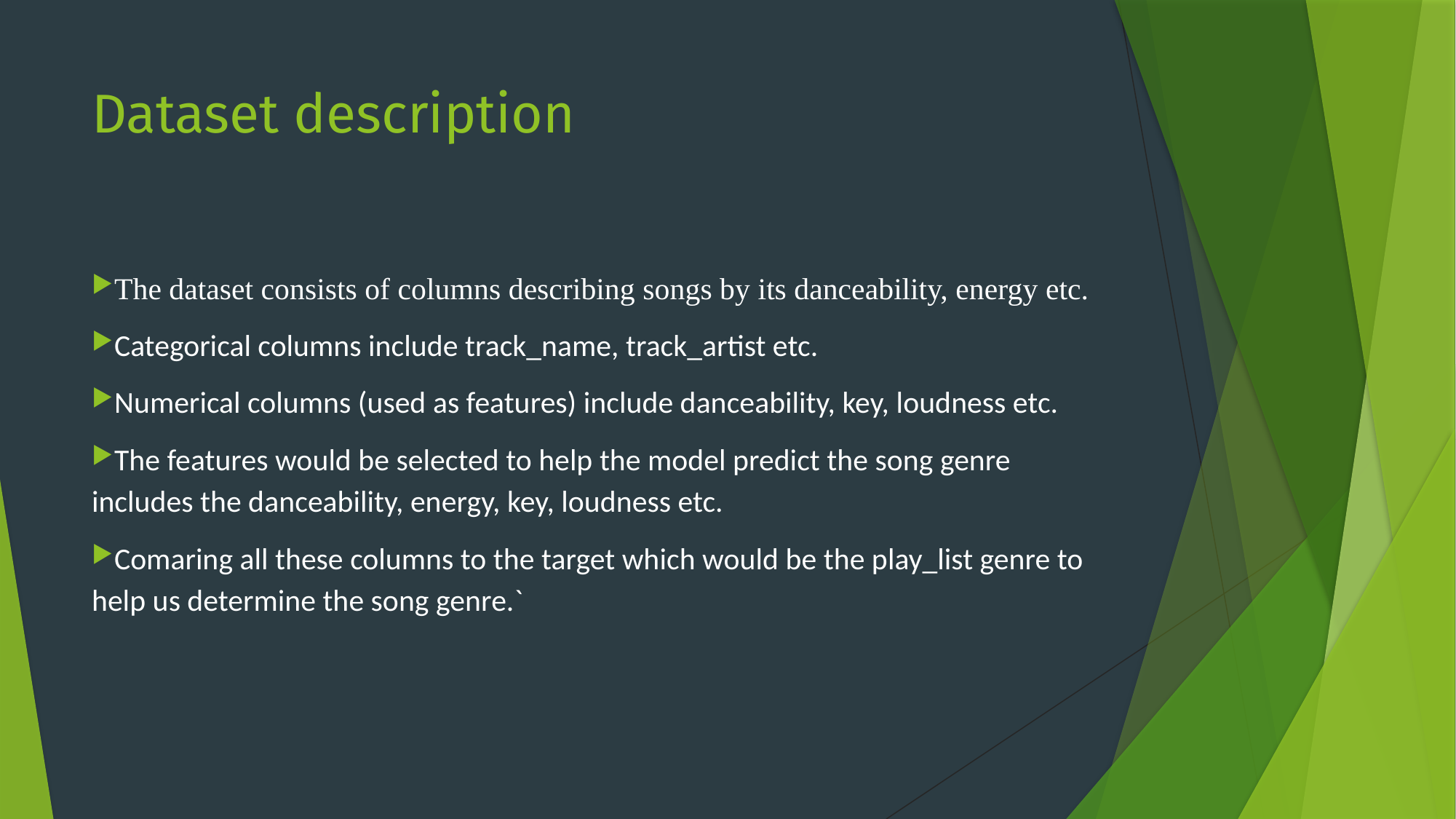

# Dataset description
The dataset consists of columns describing songs by its danceability, energy etc.
Categorical columns include track_name, track_artist etc.
Numerical columns (used as features) include danceability, key, loudness etc.
The features would be selected to help the model predict the song genre includes the danceability, energy, key, loudness etc.
Comaring all these columns to the target which would be the play_list genre to help us determine the song genre.`